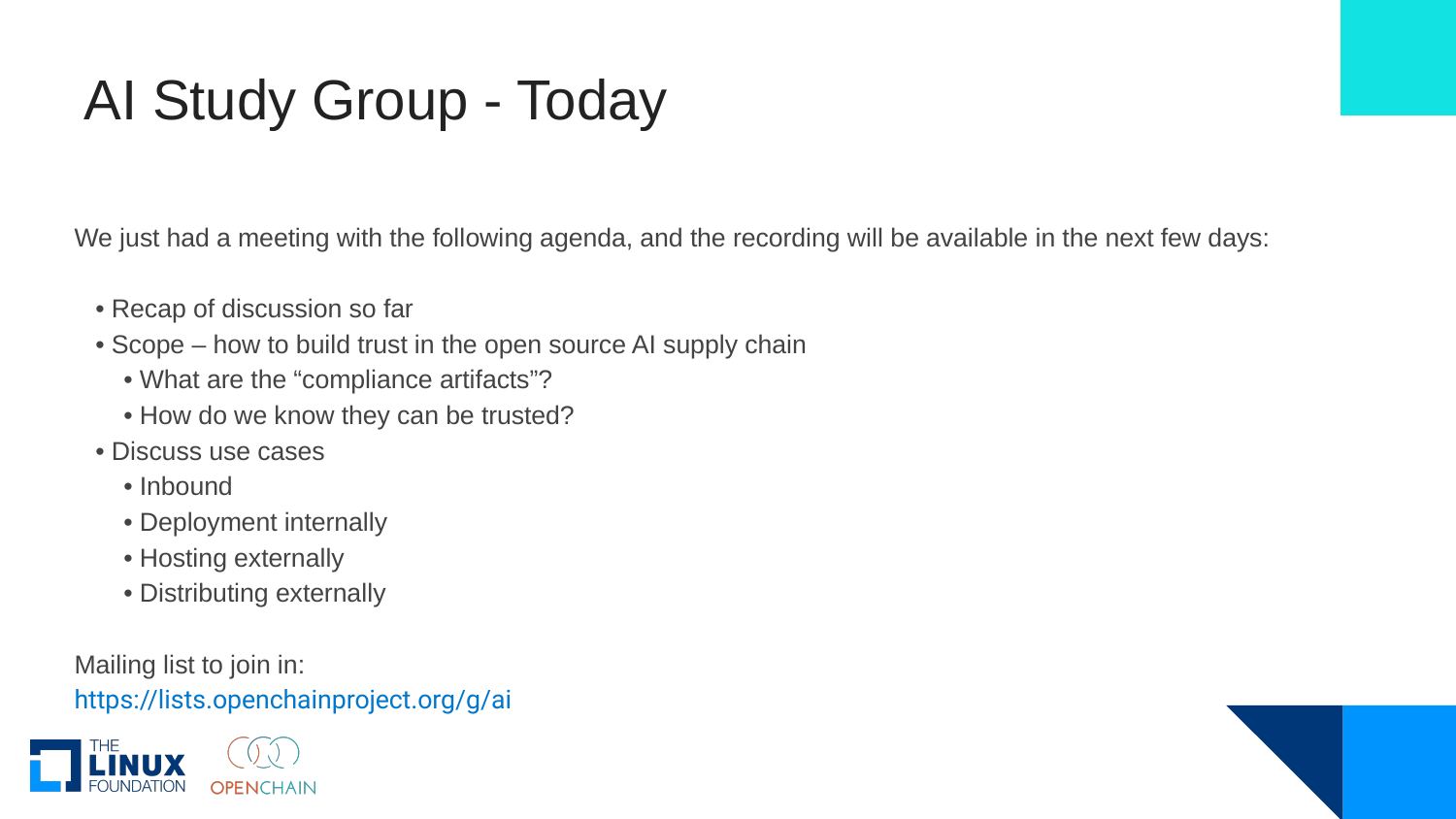

AI Study Group - Today
We just had a meeting with the following agenda, and the recording will be available in the next few days:

   • Recap of discussion so far
   • Scope – how to build trust in the open source AI supply chain
       • What are the “compliance artifacts”?
       • How do we know they can be trusted?
   • Discuss use cases
       • Inbound
       • Deployment internally
       • Hosting externally
       • Distributing externally

Mailing list to join in:
https://lists.openchainproject.org/g/ai